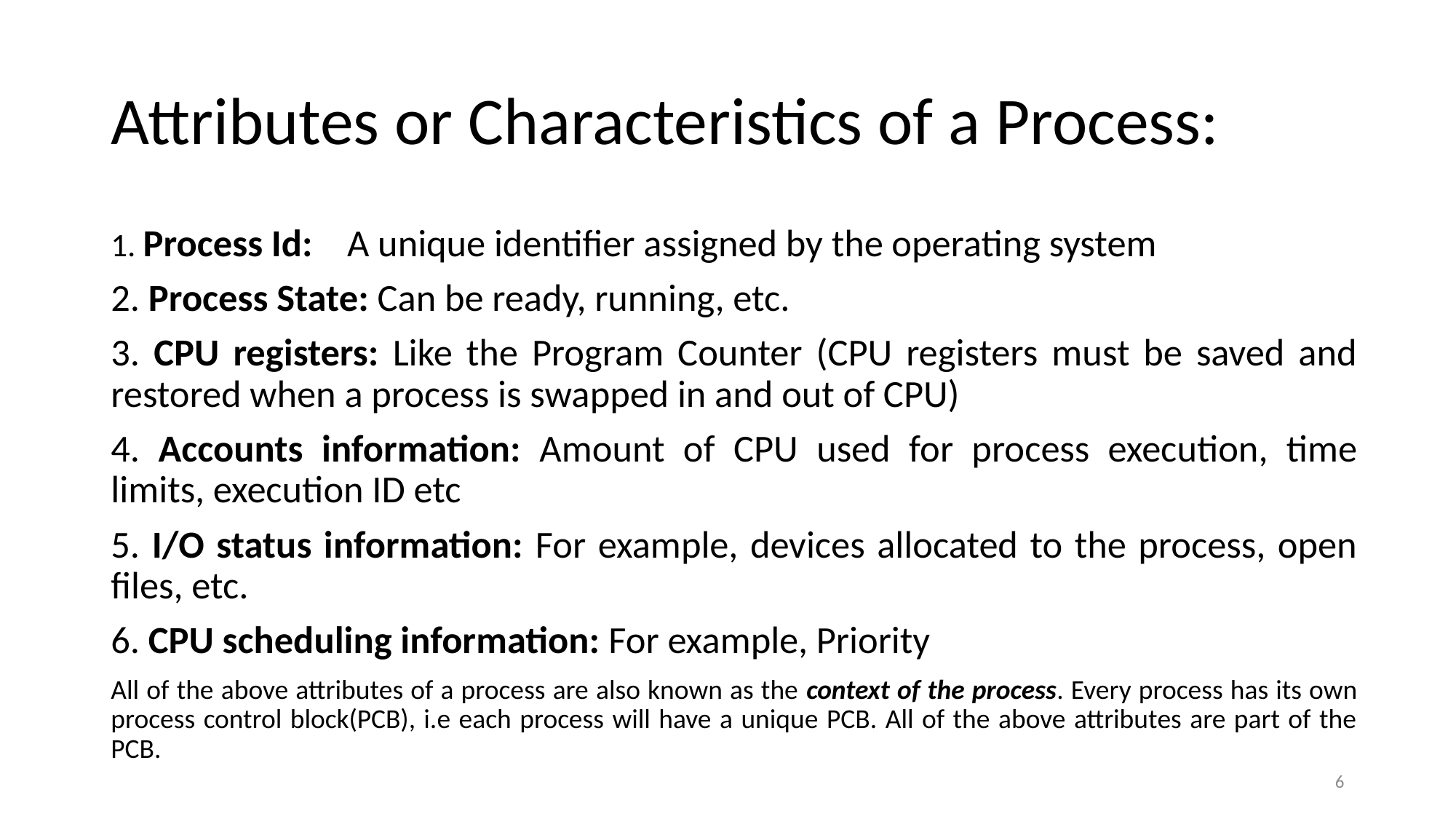

# Attributes or Characteristics of a Process:
1. Process Id:    A unique identifier assigned by the operating system
2. Process State: Can be ready, running, etc.
3. CPU registers: Like the Program Counter (CPU registers must be saved and restored when a process is swapped in and out of CPU)
4. Accounts information: Amount of CPU used for process execution, time limits, execution ID etc
5. I/O status information: For example, devices allocated to the process, open files, etc.
6. CPU scheduling information: For example, Priority
All of the above attributes of a process are also known as the context of the process. Every process has its own process control block(PCB), i.e each process will have a unique PCB. All of the above attributes are part of the PCB.
6